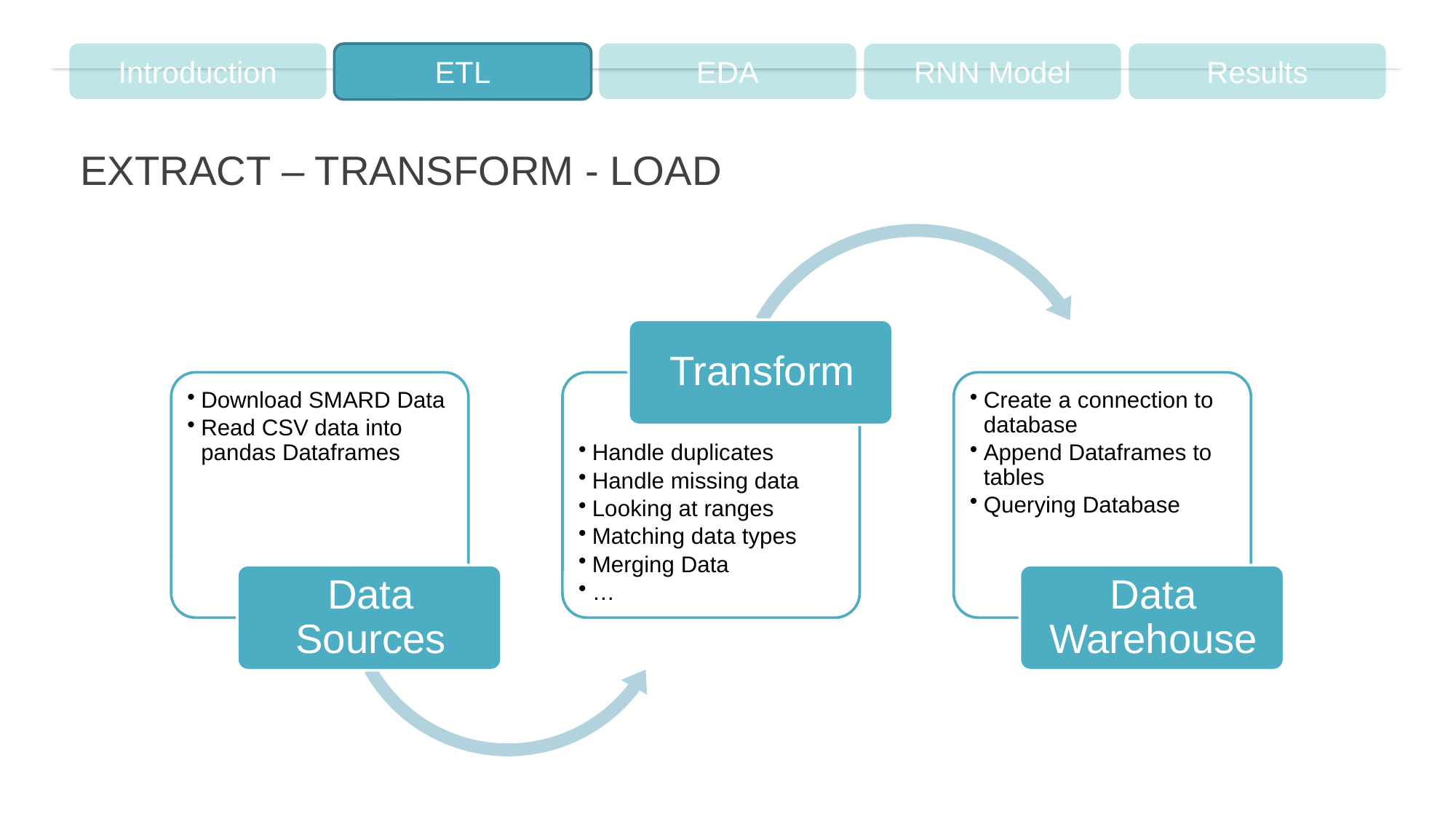

# Extract – Transform - LOAD
Download SMARD Data
Read CSV data into pandas Dataframes
Data Sources
Handle duplicates
Handle missing data
Looking at ranges
Matching data types
Merging Data
…
Transform
Create a connection to database
Append Dataframes to tables
Querying Database
Data Warehouse